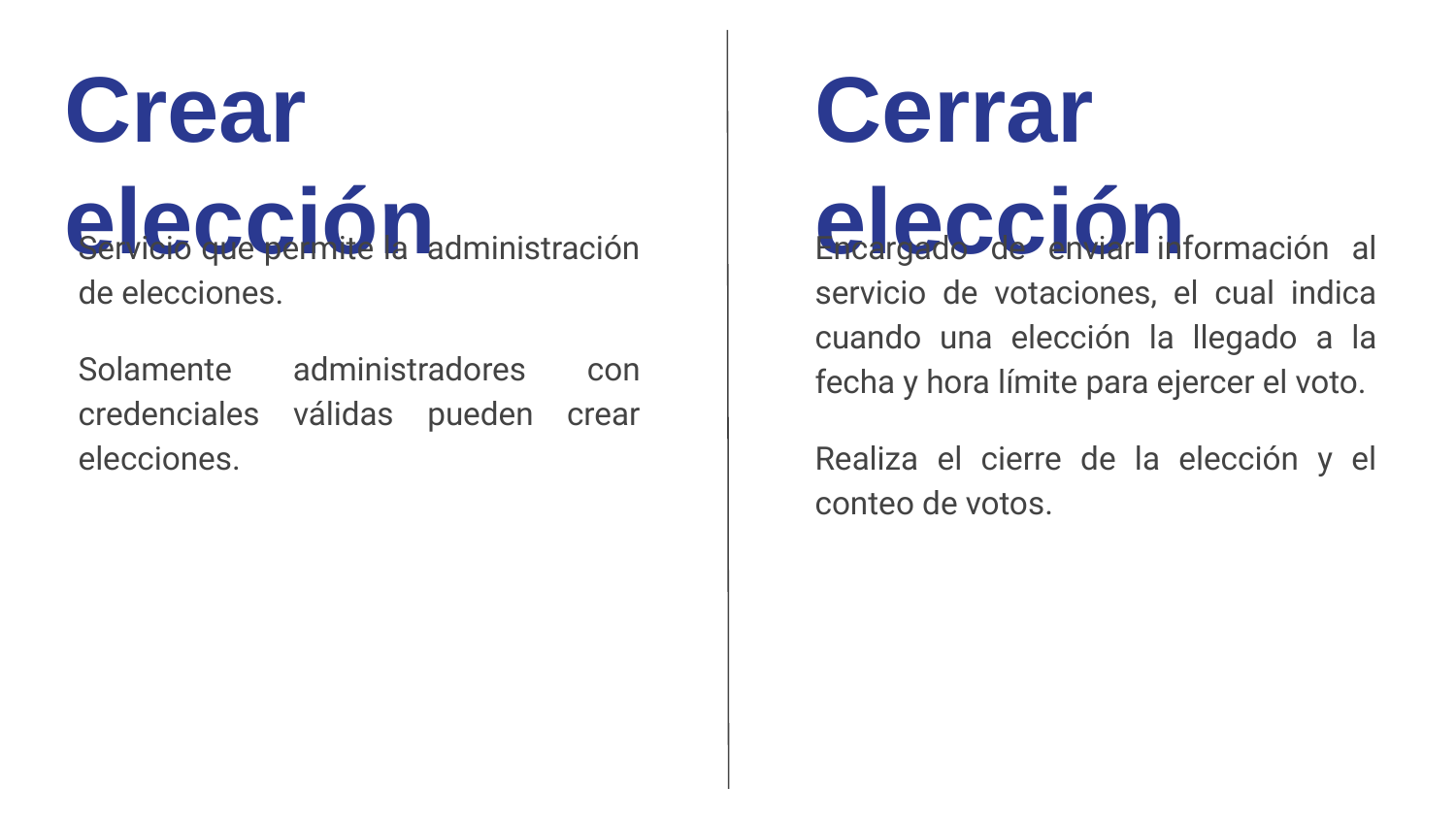

# Crear elección

Cerrar elección

Servicio que permite la  administración de elecciones.
Solamente administradores con credenciales válidas pueden crear elecciones.
Encargado de enviar información al servicio de votaciones, el cual indica cuando una elección la llegado a la fecha y hora límite para ejercer el voto.
Realiza el cierre de la elección y el conteo de votos.